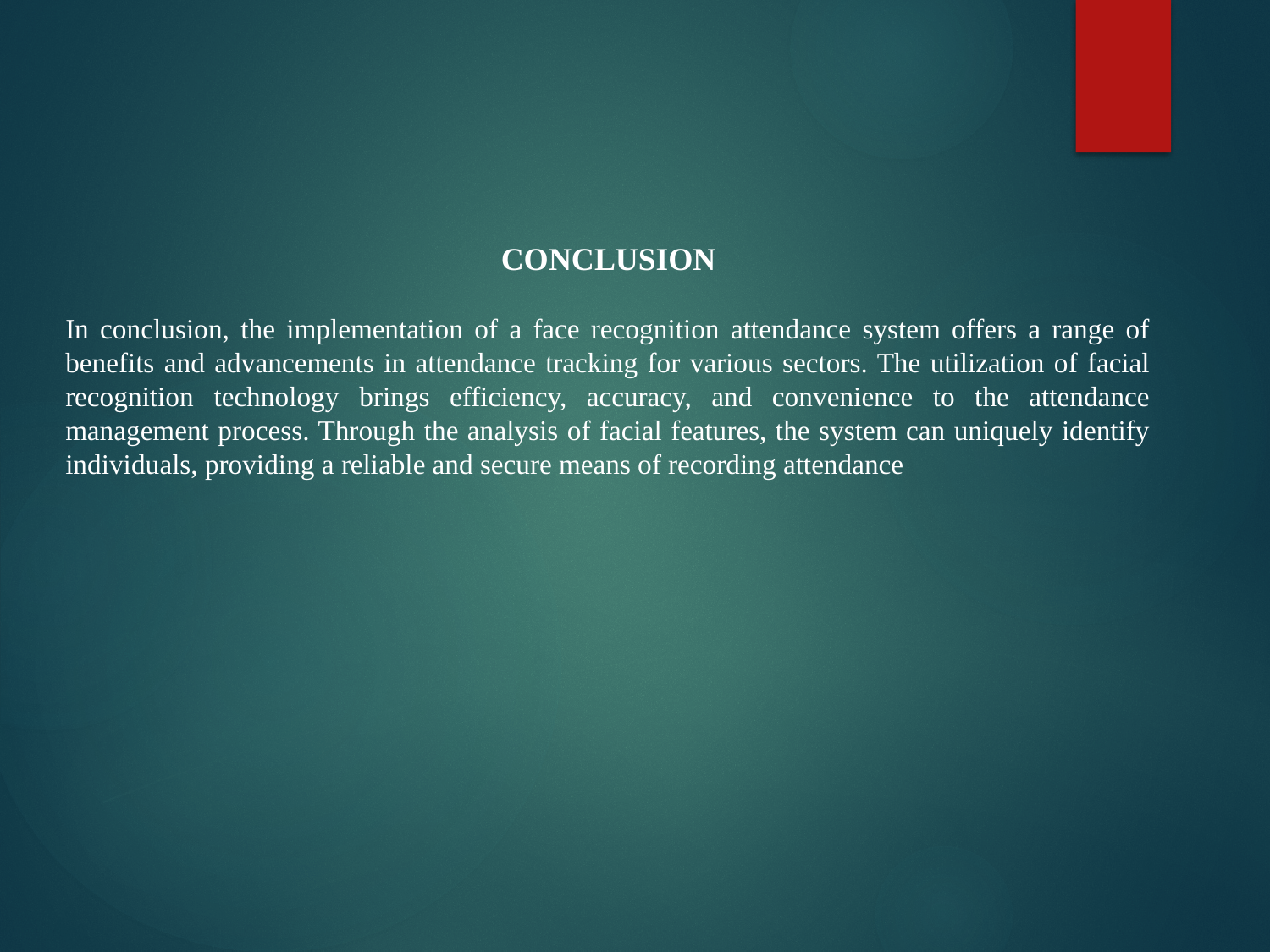

CONCLUSION

In conclusion, the implementation of a face recognition attendance system offers a range of benefits and advancements in attendance tracking for various sectors. The utilization of facial recognition technology brings efficiency, accuracy, and convenience to the attendance management process. Through the analysis of facial features, the system can uniquely identify individuals, providing a reliable and secure means of recording attendance